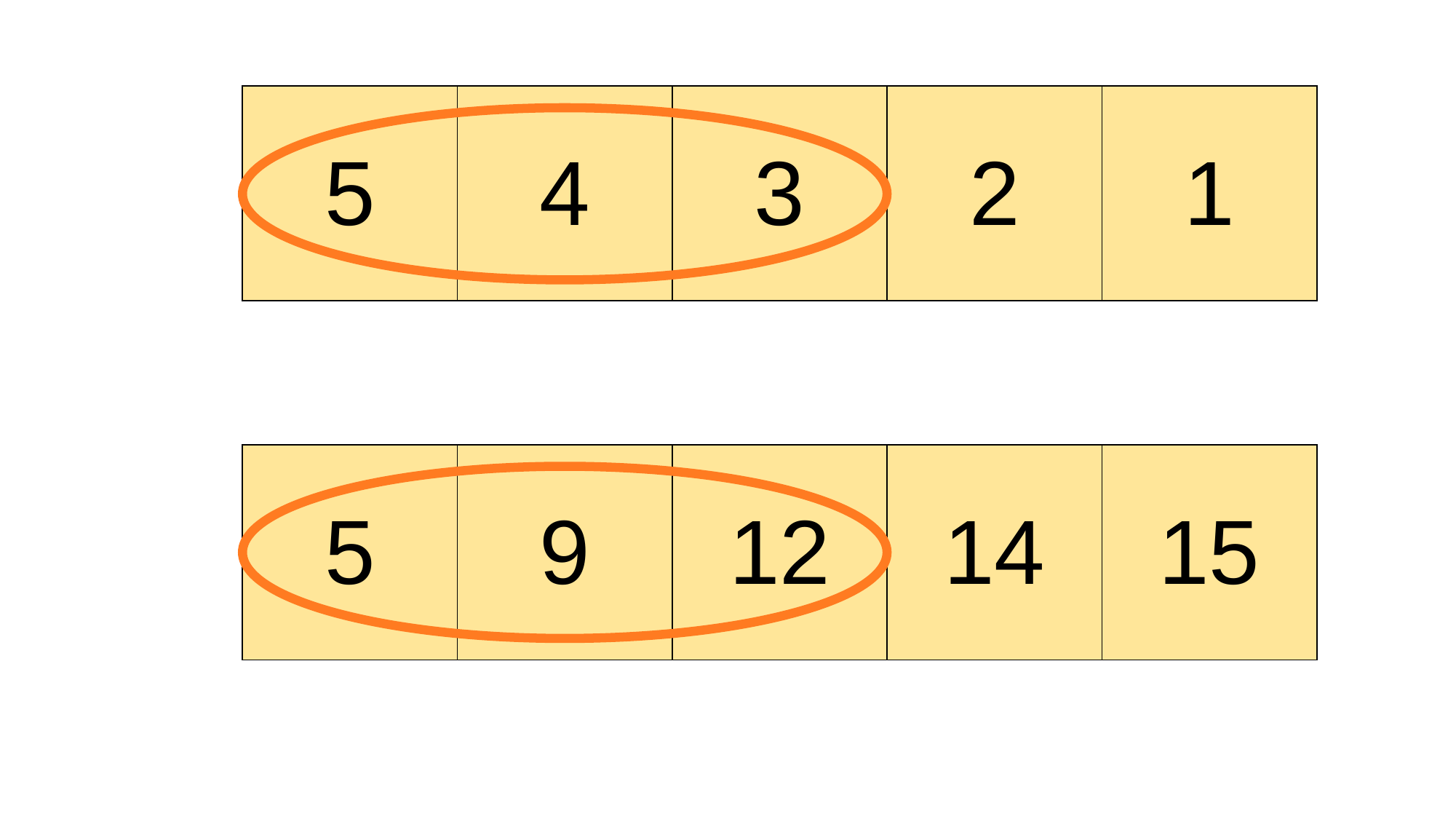

| 5 | 4 | 3 | 2 | 1 |
| --- | --- | --- | --- | --- |

| 5 | 9 | 12 | 14 | 15 |
| --- | --- | --- | --- | --- |